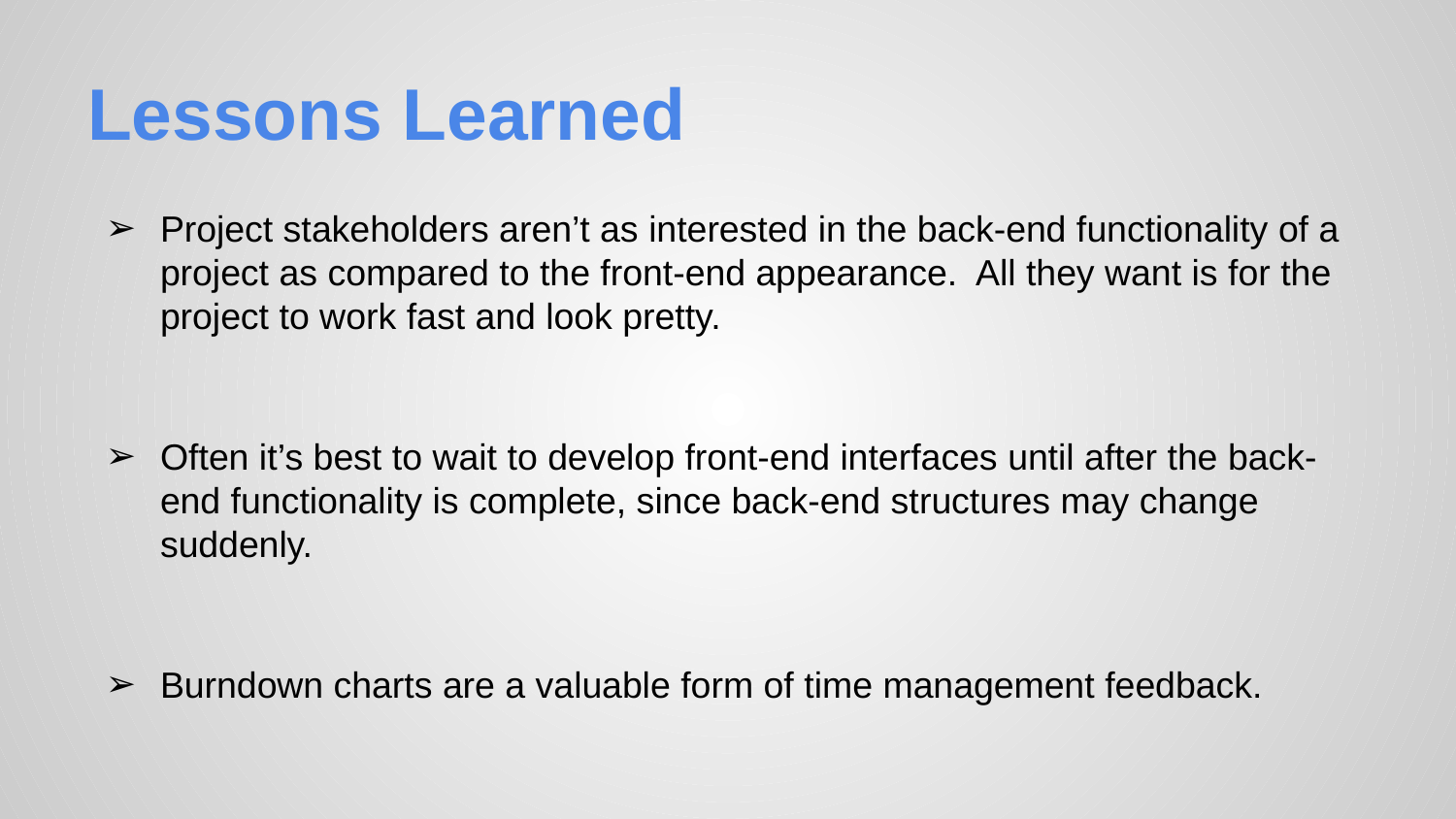

# Lessons Learned
Project stakeholders aren’t as interested in the back-end functionality of a project as compared to the front-end appearance.  All they want is for the project to work fast and look pretty.

Often it’s best to wait to develop front-end interfaces until after the back-end functionality is complete, since back-end structures may change suddenly.

Burndown charts are a valuable form of time management feedback.